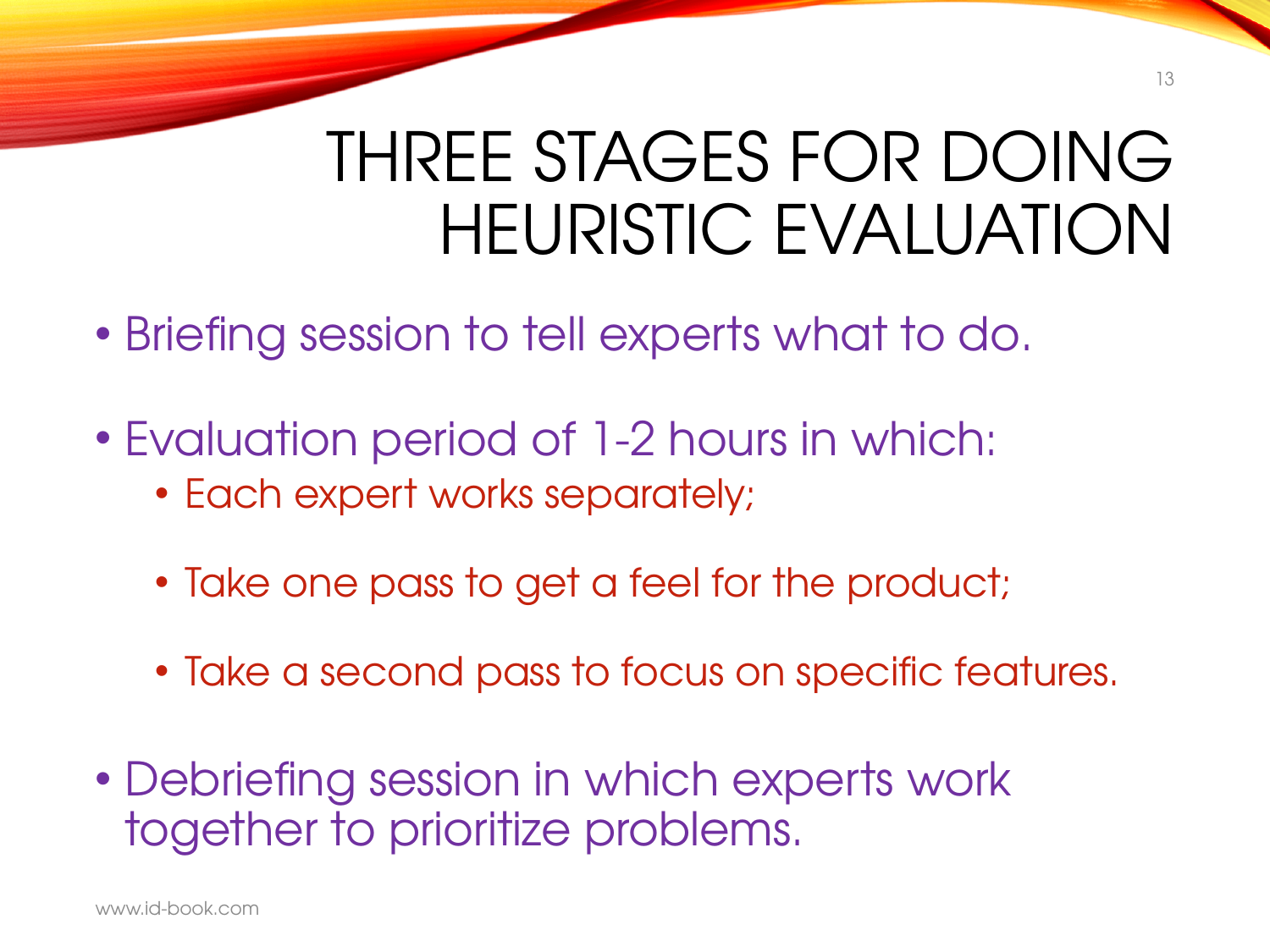

13
# Three stages for doing heuristic evaluation
Briefing session to tell experts what to do.

Evaluation period of 1-2 hours in which:
Each expert works separately;

Take one pass to get a feel for the product;

Take a second pass to focus on specific features.

Debriefing session in which experts work together to prioritize problems.
www.id-book.com